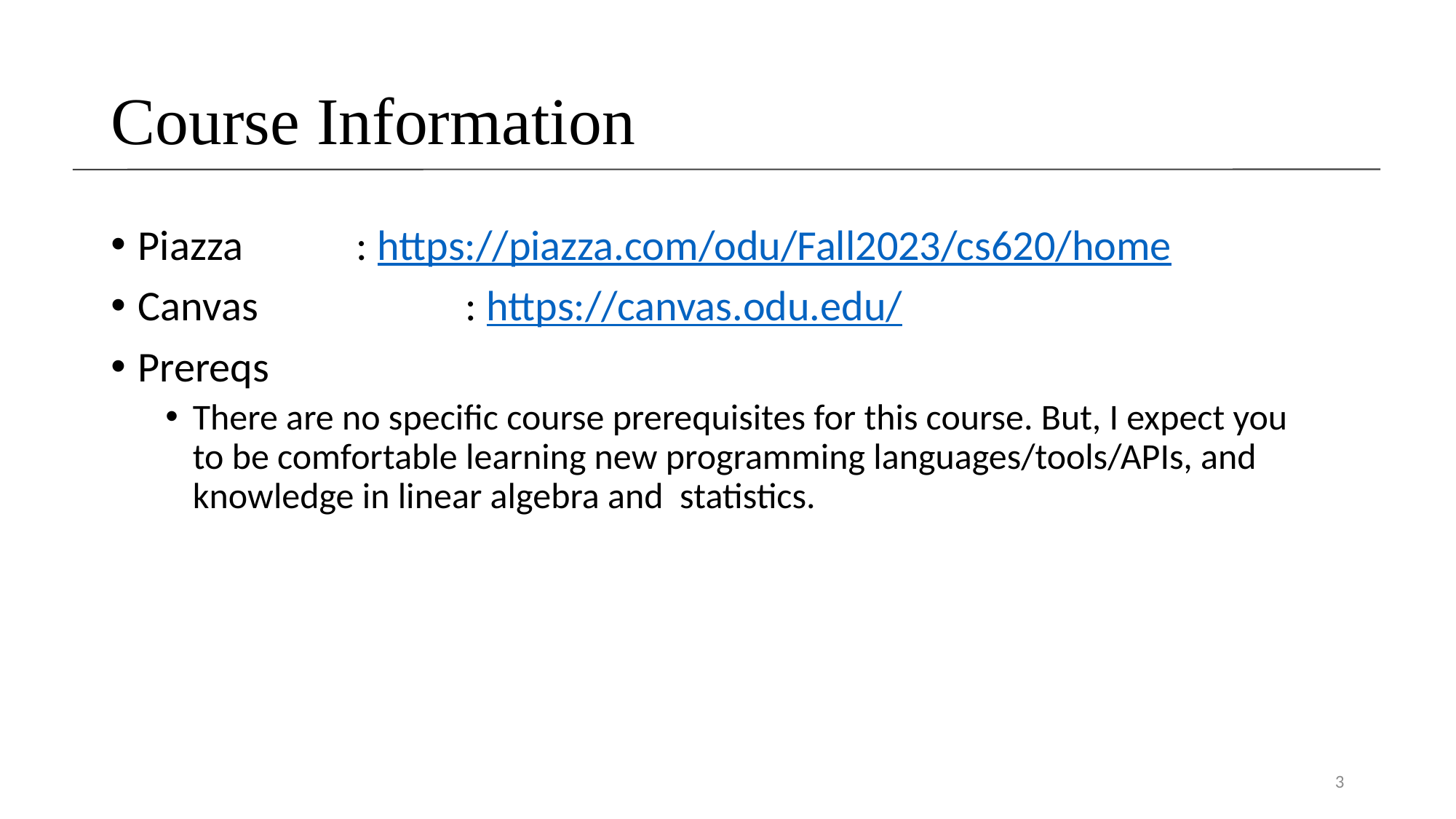

# Course Information
Piazza		: https://piazza.com/odu/Fall2023/cs620/home
Canvas		: https://canvas.odu.edu/
Prereqs
There are no specific course prerequisites for this course. But, I expect you to be comfortable learning new programming languages/tools/APIs, and knowledge in linear algebra and  statistics.

3